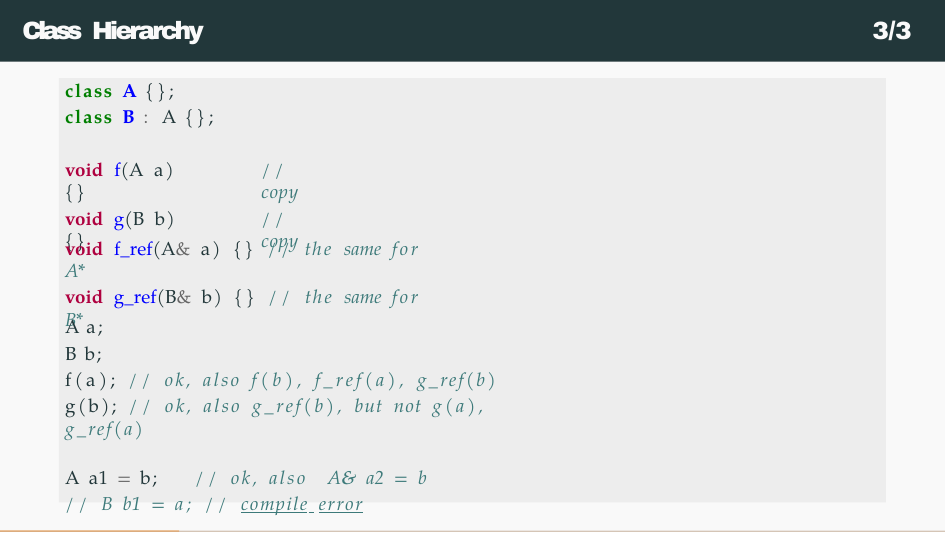

# Class Hierarchy
3/3
class A {};
class B : A {};

void f(A a) {}
void g(B b) {}
// copy
// copy
void f_ref(A& a) {} // the same for A*
void g_ref(B& b) {} // the same for B*
A a;
B b;
f(a); // ok, also f(b), f_ref(a), g_ref(b)
g(b); // ok, also g_ref(b), but not g(a), g_ref(a)

A a1 = b;	// ok, also  A& a2 = b
// B b1 = a; // compile error